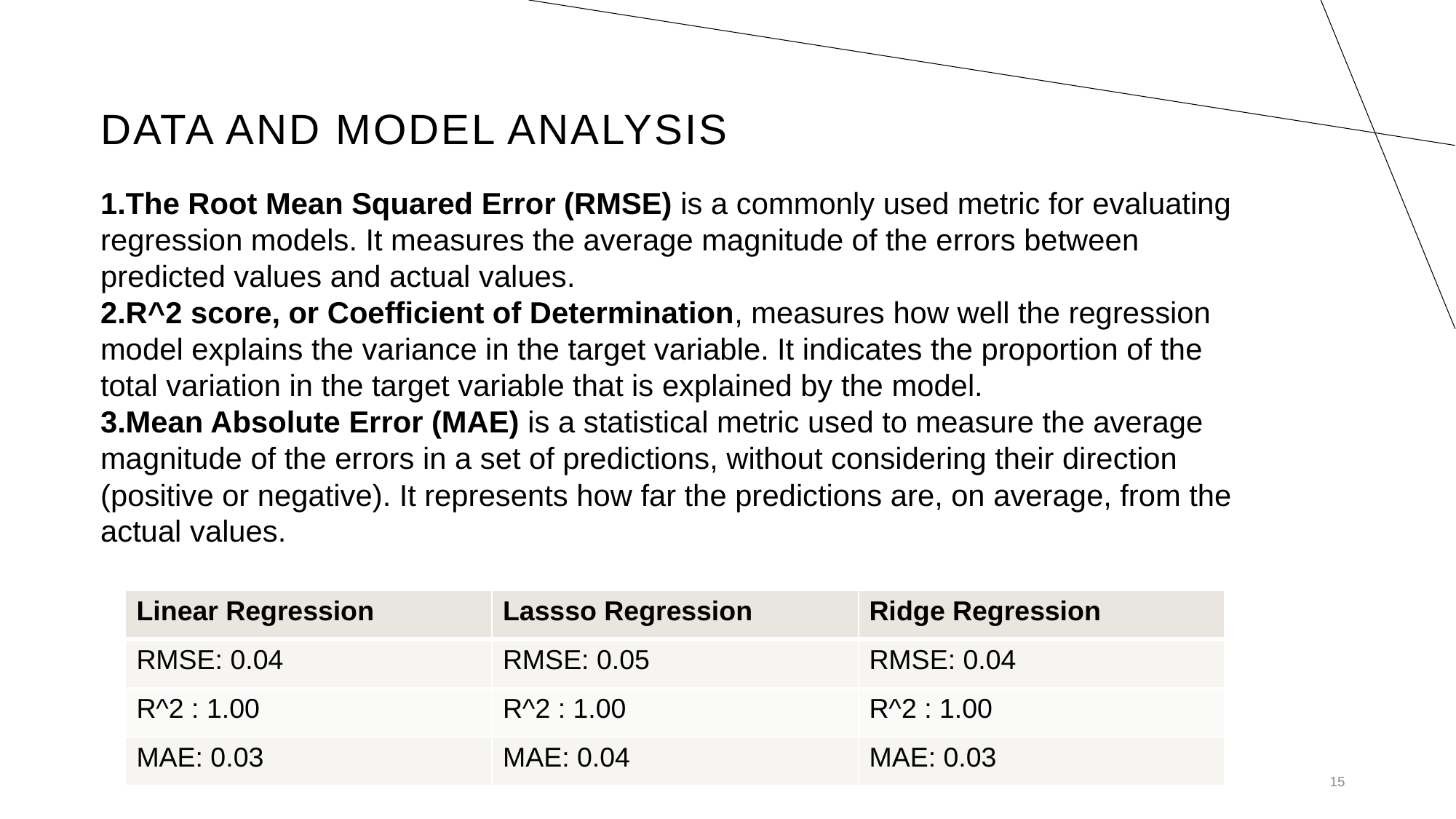

# Data and Model analysis
The Root Mean Squared Error (RMSE) is a commonly used metric for evaluating regression models. It measures the average magnitude of the errors between predicted values and actual values.
R^2 score, or Coefficient of Determination, measures how well the regression model explains the variance in the target variable. It indicates the proportion of the total variation in the target variable that is explained by the model.
Mean Absolute Error (MAE) is a statistical metric used to measure the average magnitude of the errors in a set of predictions, without considering their direction (positive or negative). It represents how far the predictions are, on average, from the actual values.

| Linear Regression | Lassso Regression | Ridge Regression |
| --- | --- | --- |
| RMSE: 0.04 | RMSE: 0.05 | RMSE: 0.04 |
| R^2 : 1.00 | R^2 : 1.00 | R^2 : 1.00 |
| MAE: 0.03 | MAE: 0.04 | MAE: 0.03 |
15